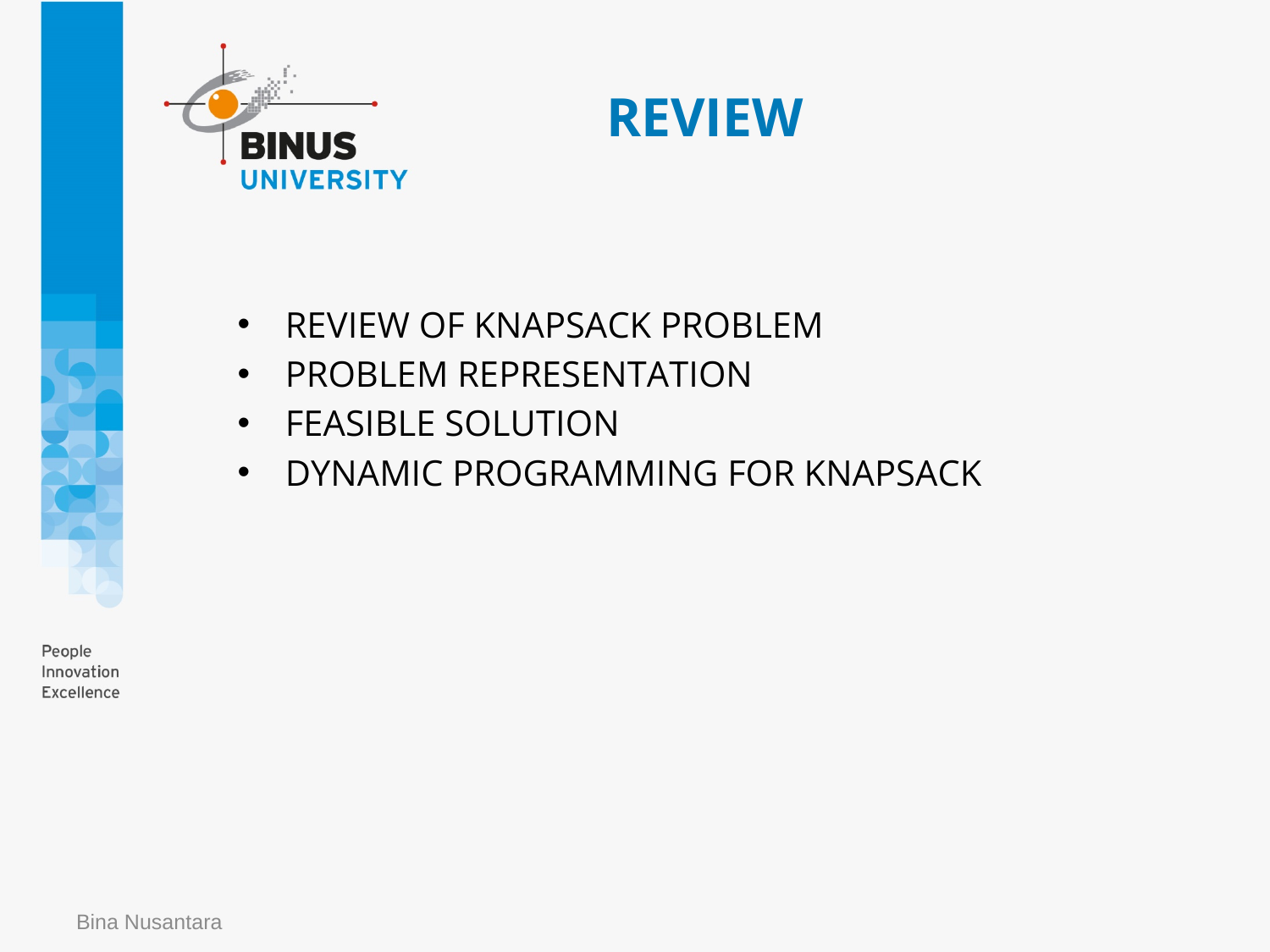

# REVIEW
REVIEW OF KNAPSACK PROBLEM
PROBLEM REPRESENTATION
FEASIBLE SOLUTION
DYNAMIC PROGRAMMING FOR KNAPSACK
Bina Nusantara